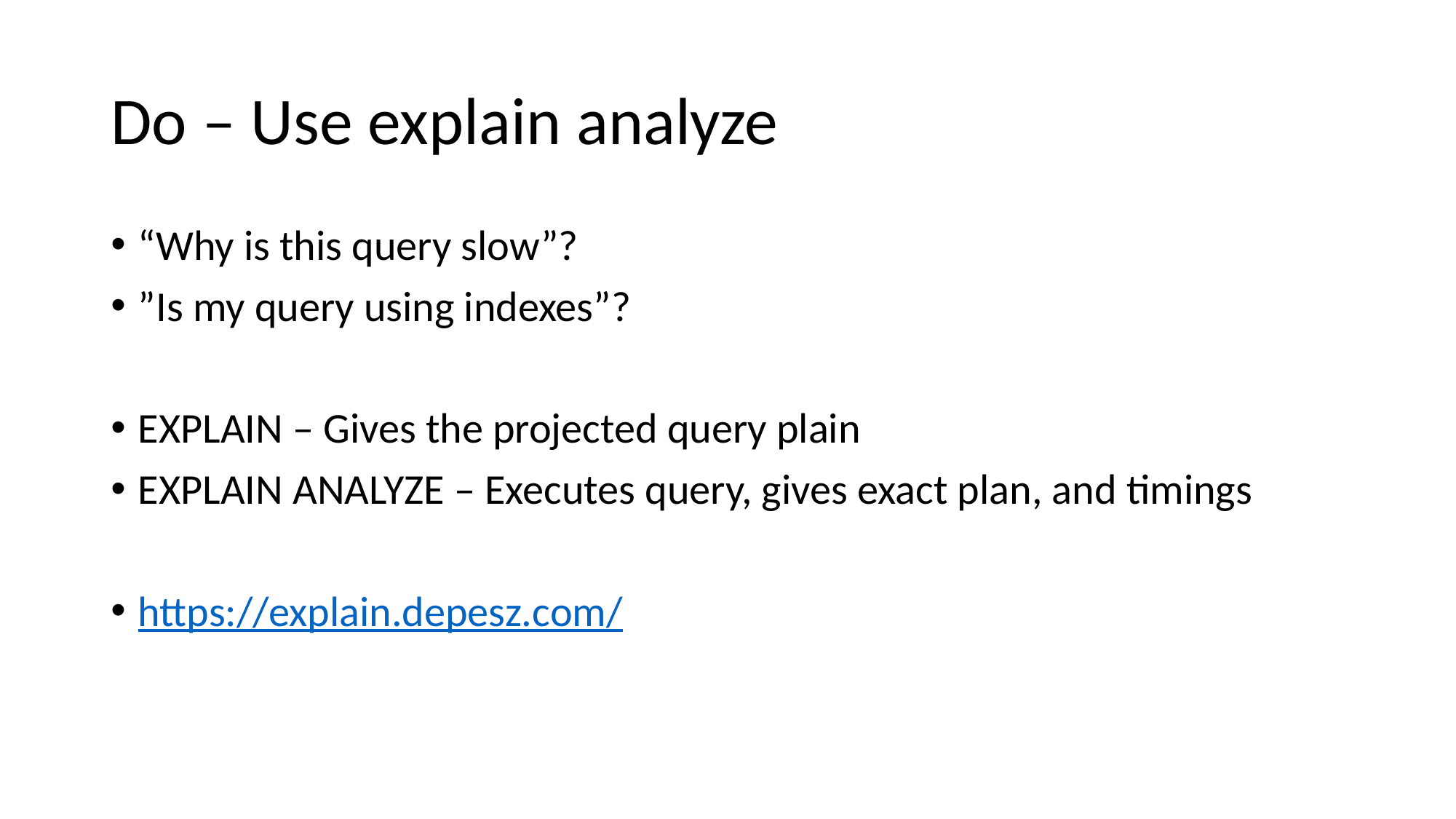

# Do – Use explain analyze
“Why is this query slow”?
”Is my query using indexes”?

EXPLAIN – Gives the projected query plain
EXPLAIN ANALYZE – Executes query, gives exact plan, and timings

https://explain.depesz.com/